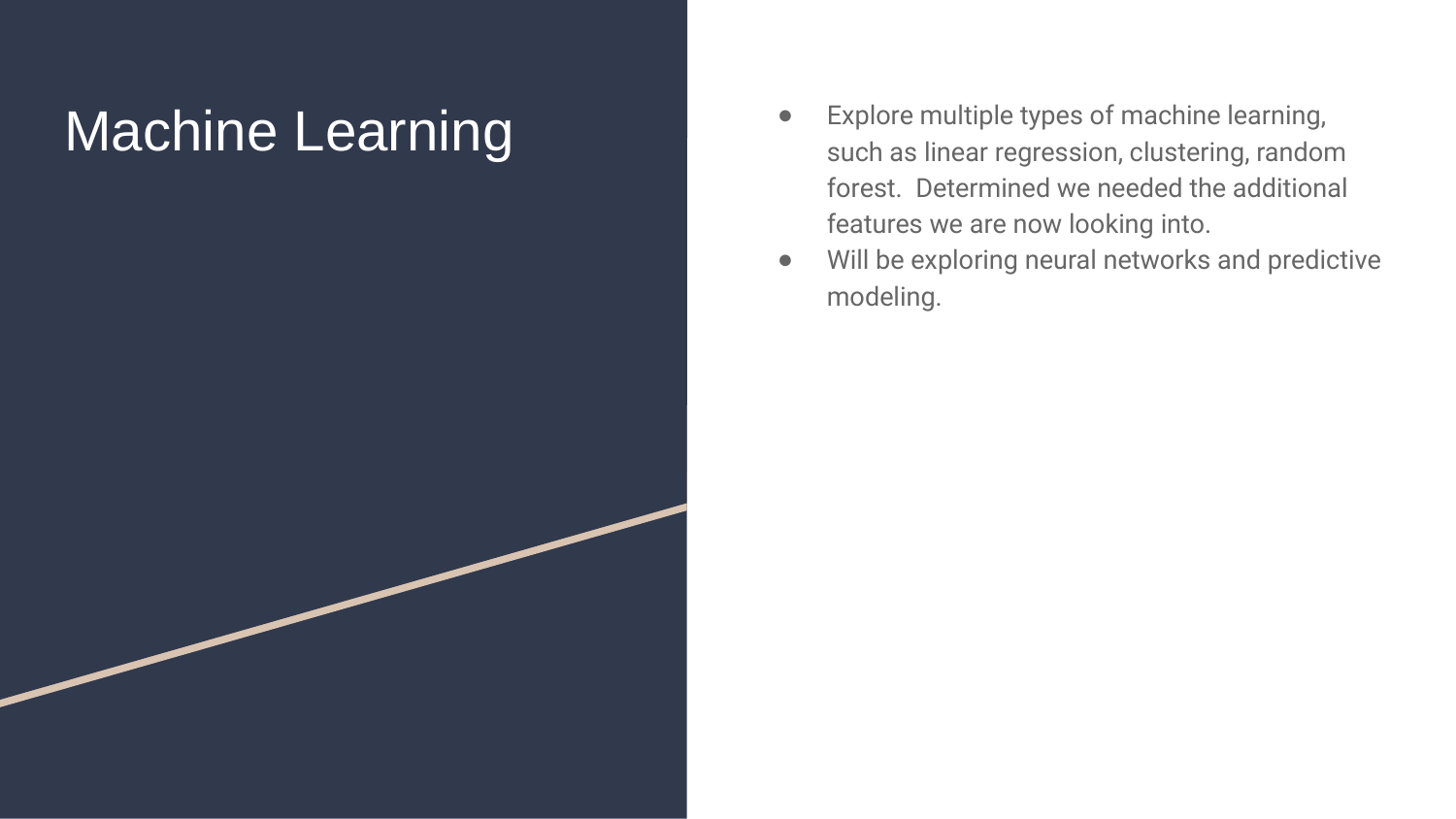

# Machine Learning
Explore multiple types of machine learning, such as linear regression, clustering, random forest.  Determined we needed the additional features we are now looking into.
Will be exploring neural networks and predictive modeling.